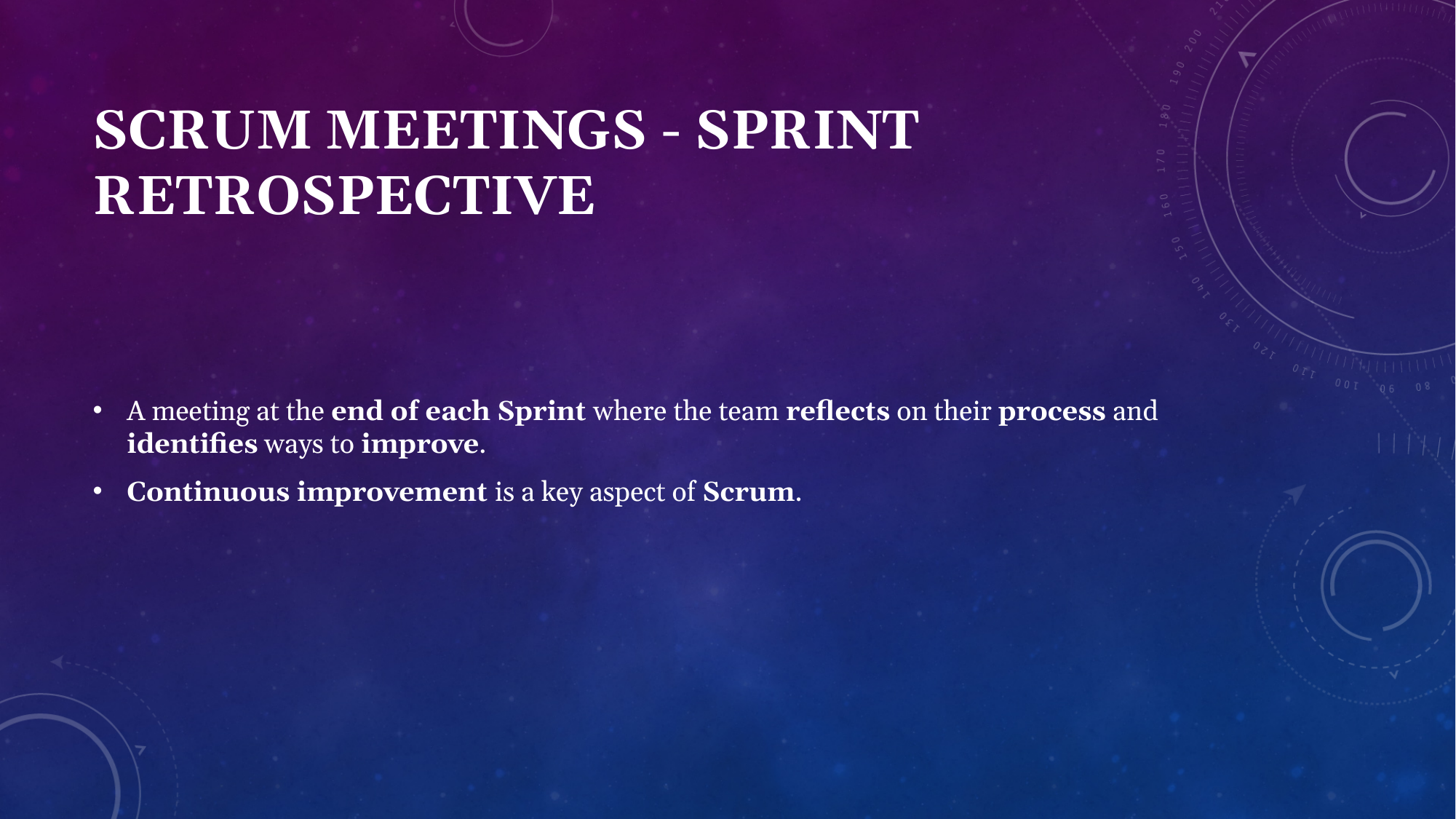

# Scrum Meetings - Sprint Retrospective
A meeting at the end of each Sprint where the team reflects on their process and identifies ways to improve.
Continuous improvement is a key aspect of Scrum.